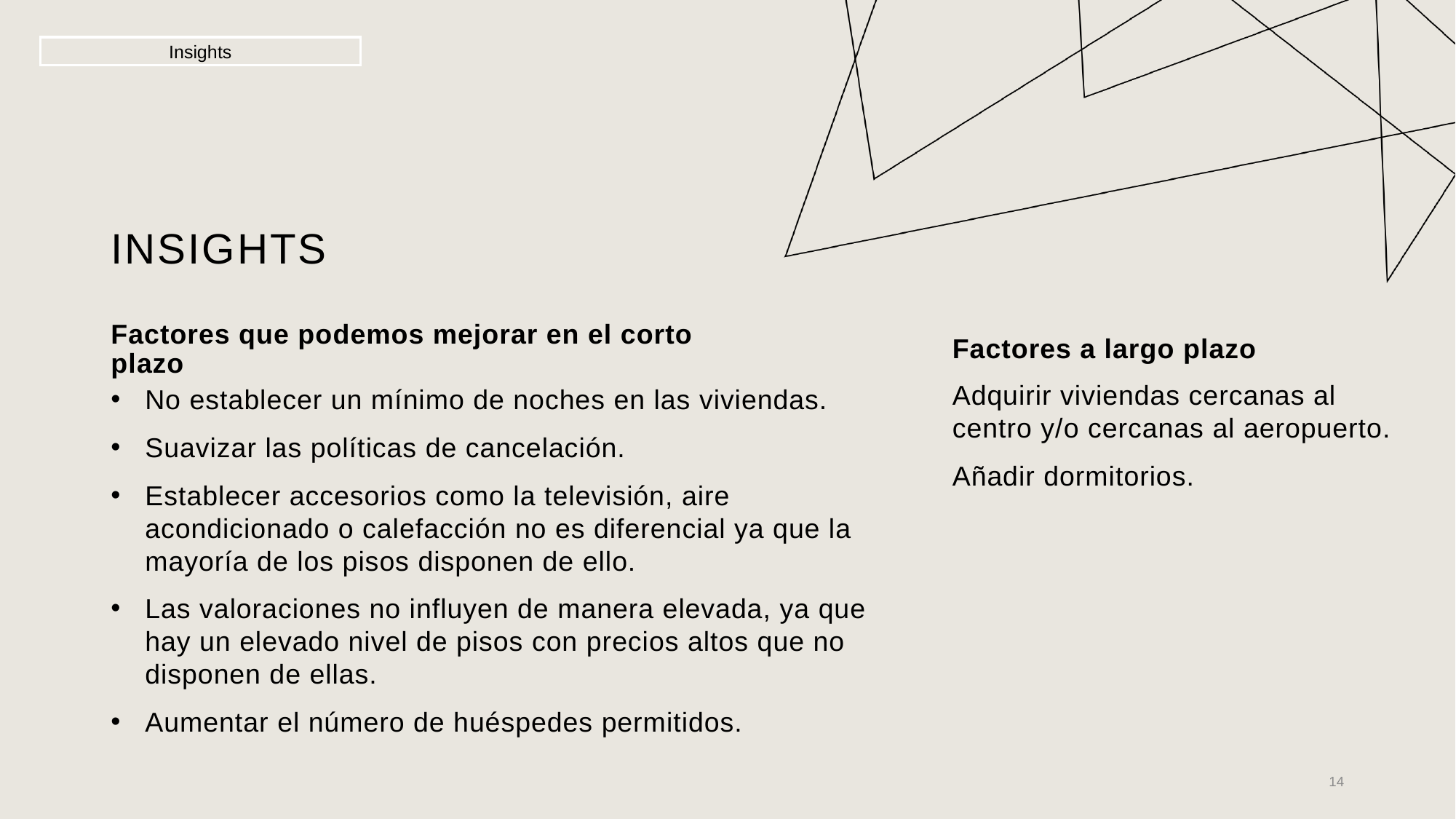

Insights
# INSIGHTS
Factores que podemos mejorar en el corto plazo
Factores a largo plazo
No establecer un mínimo de noches en las viviendas.
Suavizar las políticas de cancelación.
Establecer accesorios como la televisión, aire acondicionado o calefacción no es diferencial ya que la mayoría de los pisos disponen de ello.
Las valoraciones no influyen de manera elevada, ya que hay un elevado nivel de pisos con precios altos que no disponen de ellas.
Aumentar el número de huéspedes permitidos.

Adquirir viviendas cercanas al centro y/o cercanas al aeropuerto.
Añadir dormitorios.

14